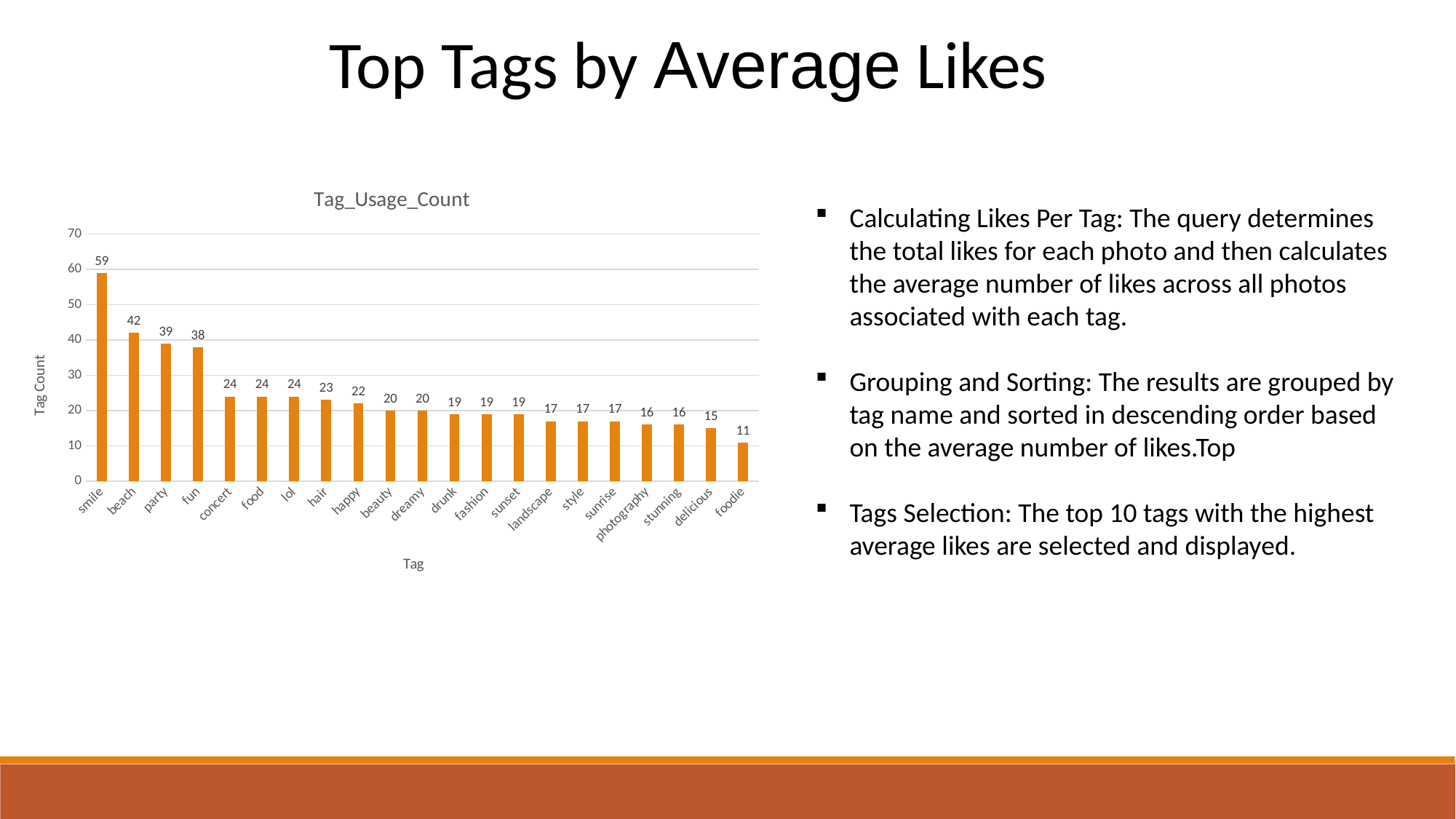

Top Tags by Average Likes

### Chart: Tag_Usage_Count

| Category | tag_usage_count |
|---|---|
| smile | 59.0 |
| beach | 42.0 |
| party | 39.0 |
| fun | 38.0 |
| concert | 24.0 |
| food | 24.0 |
| lol | 24.0 |
| hair | 23.0 |
| happy | 22.0 |
| beauty | 20.0 |
| dreamy | 20.0 |
| drunk | 19.0 |
| fashion | 19.0 |
| sunset | 19.0 |
| landscape | 17.0 |
| style | 17.0 |
| sunrise | 17.0 |
| photography | 16.0 |
| stunning | 16.0 |
| delicious | 15.0 |
| foodie | 11.0 |
Calculating Likes Per Tag: The query determines the total likes for each photo and then calculates the average number of likes across all photos associated with each tag.

Grouping and Sorting: The results are grouped by tag name and sorted in descending order based on the average number of likes.Top

Tags Selection: The top 10 tags with the highest average likes are selected and displayed.